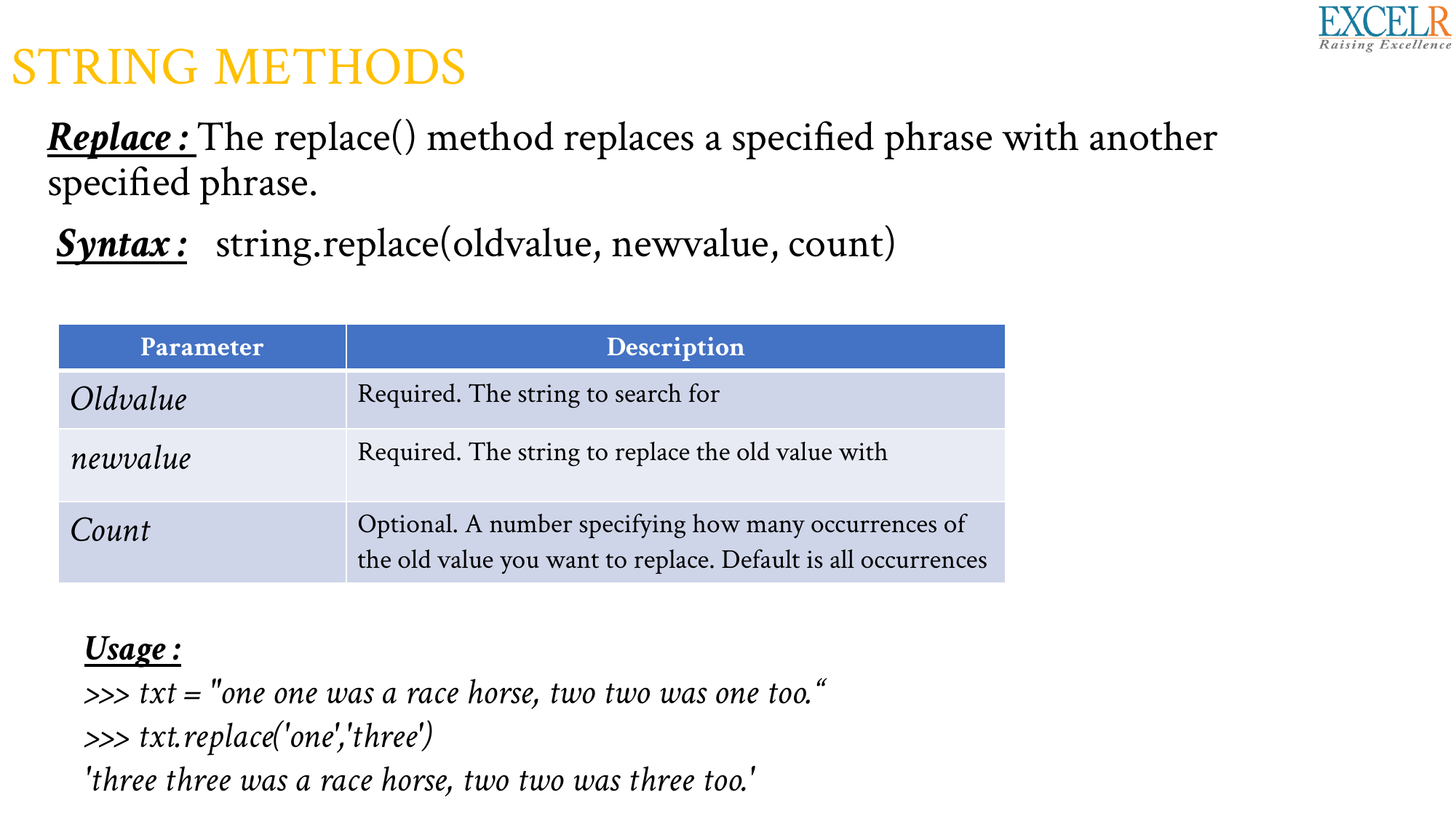

# STRING METHODS
Replace : The replace() method replaces a specified phrase with another specified phrase.
 Syntax :   string.replace(oldvalue, newvalue, count)
| Parameter | Description |
| --- | --- |
| Oldvalue | Required. The string to search for |
| newvalue | Required. The string to replace the old value with |
| Count | Optional. A number specifying how many occurrences of the old value you want to replace. Default is all occurrences |
Usage :
>>> txt = "one one was a race horse, two two was one too.“
>>> txt.replace('one','three')
'three three was a race horse, two two was three too.'